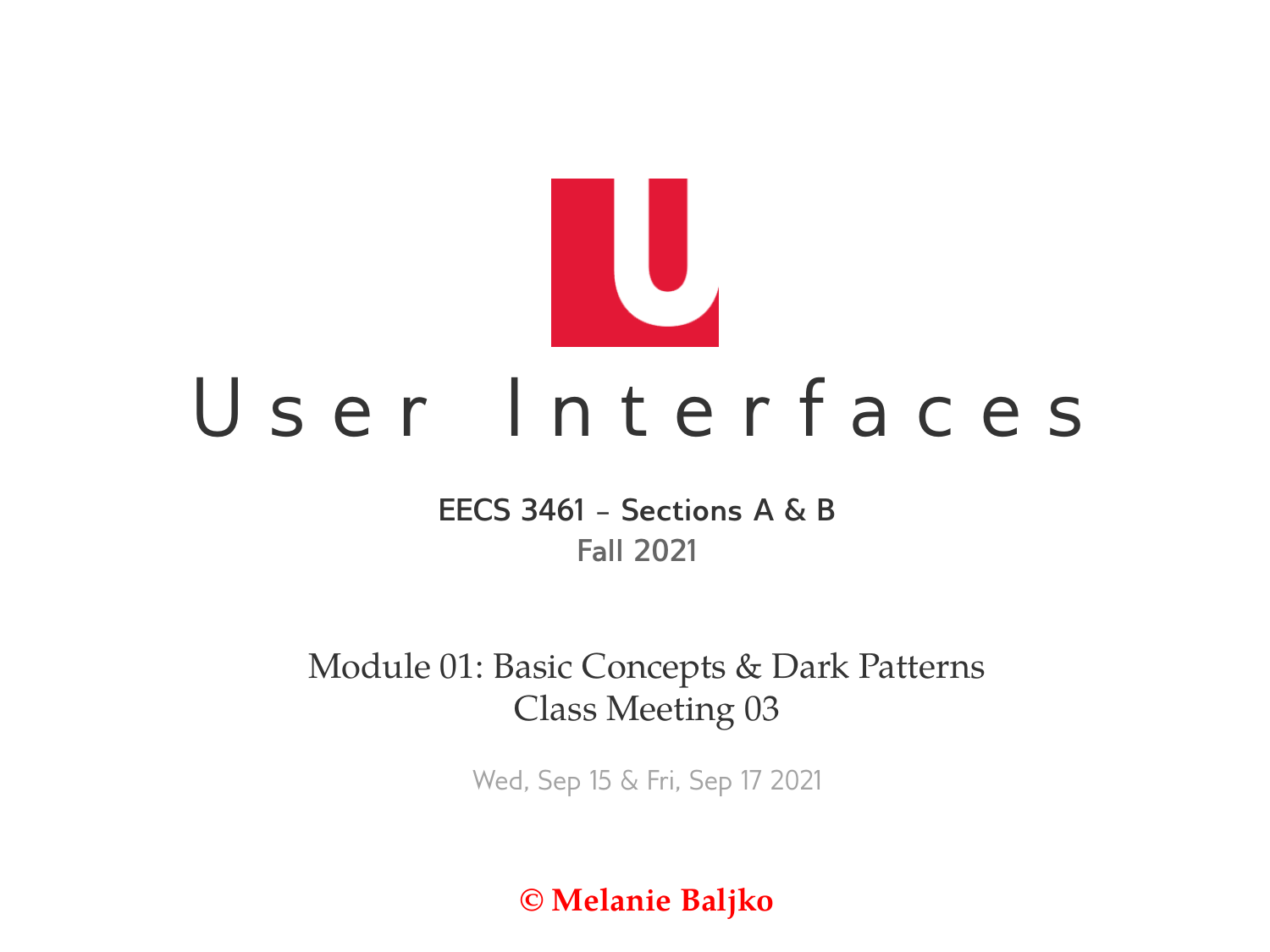

Module 01: Basic Concepts & Dark Patterns
Class Meeting 03
Wed, Sep 15 & Fri, Sep 17 2021
© Melanie Baljko